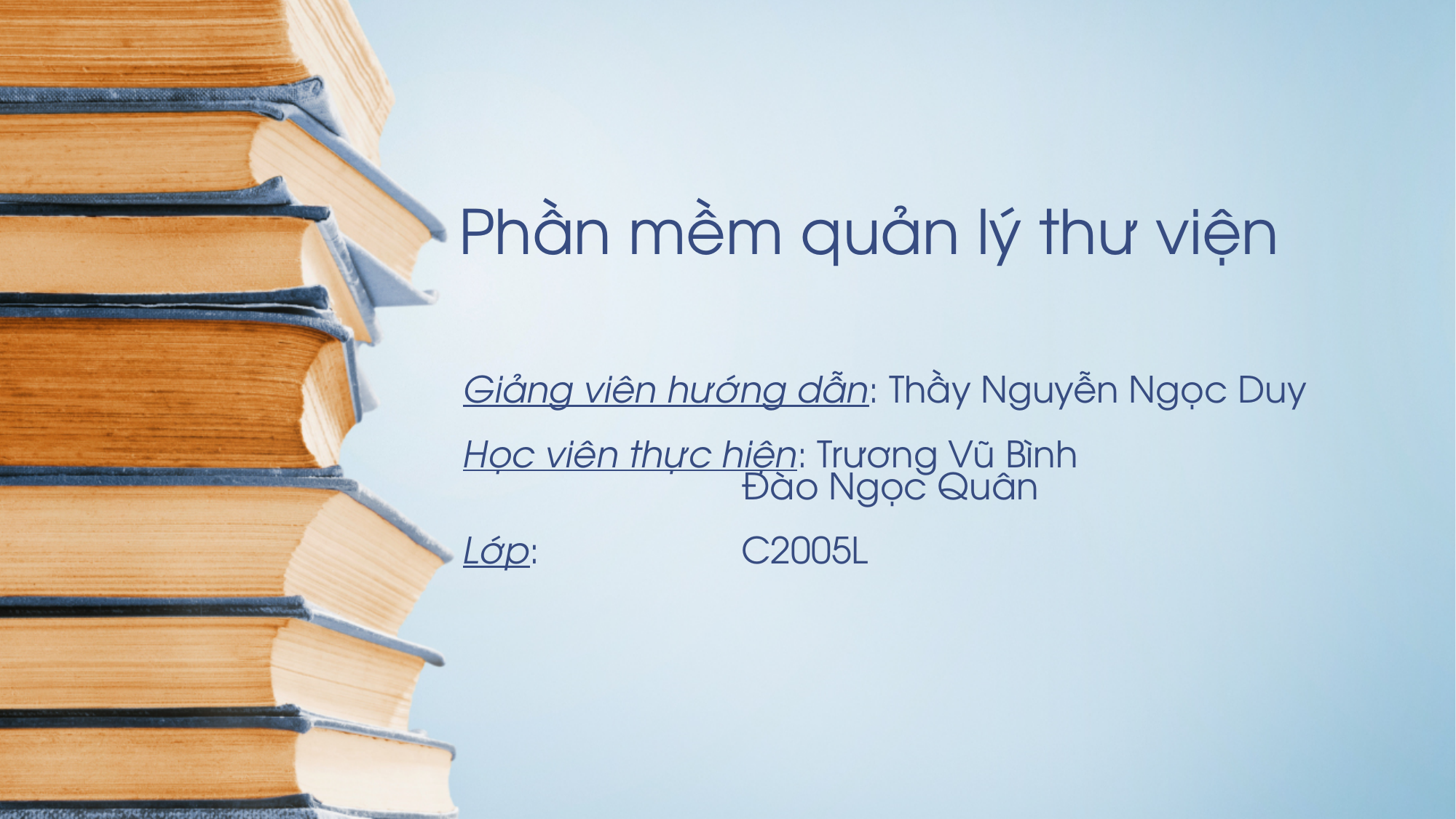

# Phần mềm quản lý thư viện
Giảng viên hướng dẫn: Thầy Nguyễn Ngọc Duy

Học viên thực hiện: Trương Vũ Bình
		      Đào Ngọc Quân

Lớp: 		      C2005L